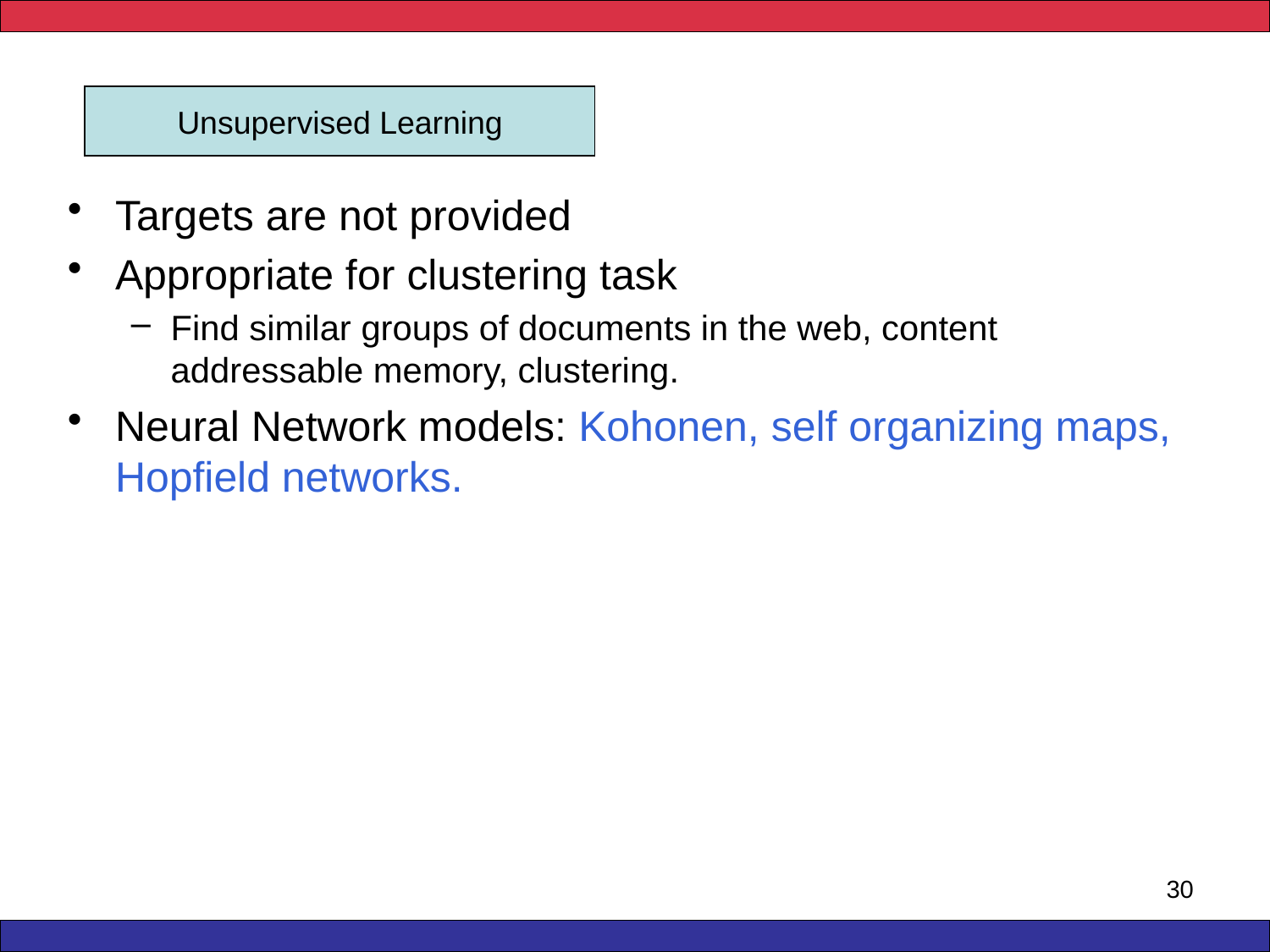

Unsupervised Learning

Targets are not provided
Appropriate for clustering task
Find similar groups of documents in the web, content addressable memory, clustering.
Neural Network models: Kohonen, self organizing maps, Hopfield networks.

30